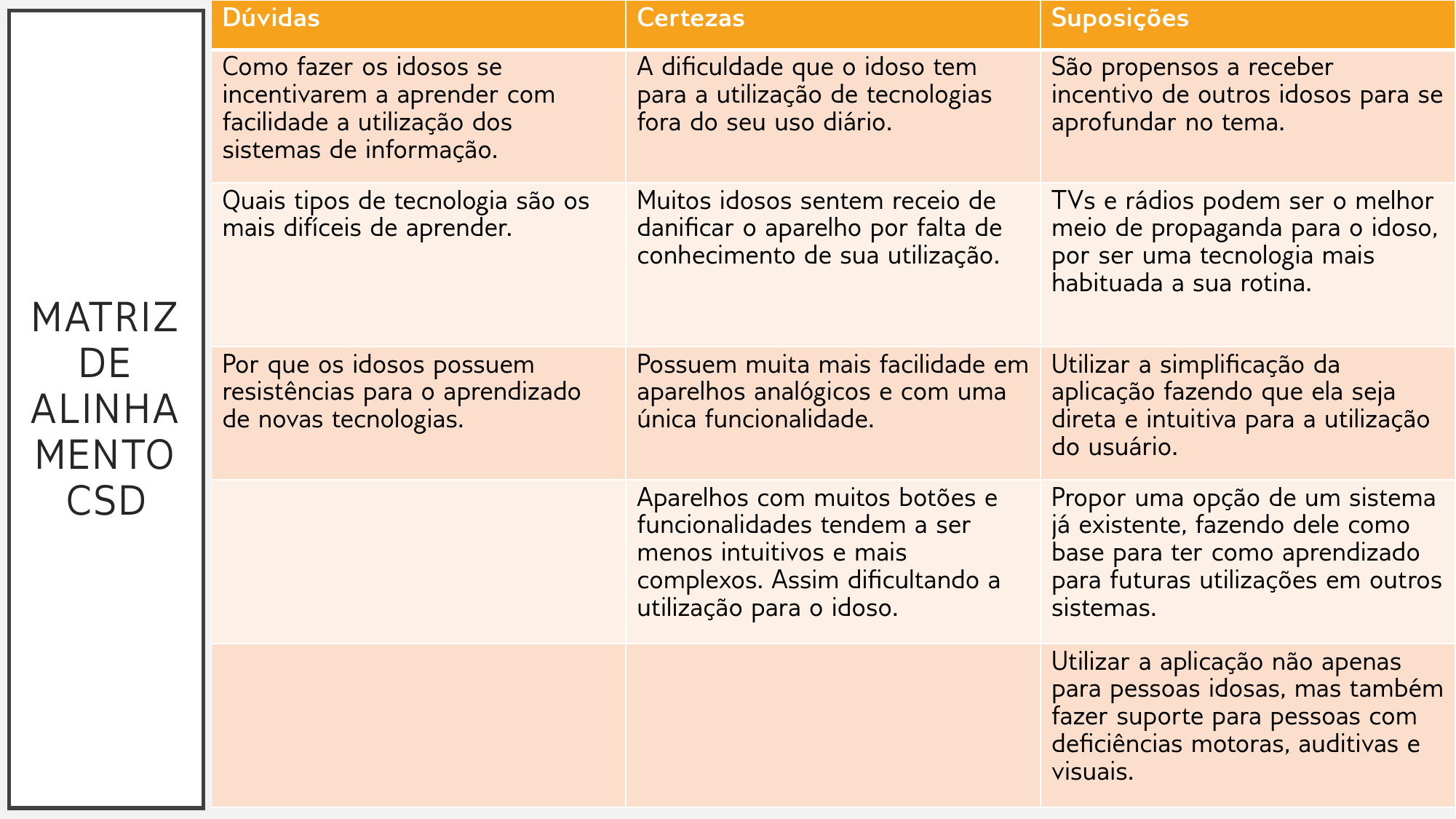

| Dúvidas | Certezas | Suposições |
| --- | --- | --- |
| Como fazer os idosos se incentivarem a aprender com facilidade a utilização dos sistemas de informação. | A dificuldade que o idoso tem para a utilização de tecnologias fora do seu uso diário. | São propensos a receber incentivo de outros idosos para se aprofundar no tema. |
| Quais tipos de tecnologia são os mais difíceis de aprender. | Muitos idosos sentem receio de danificar o aparelho por falta de conhecimento de sua utilização. | TVs e rádios podem ser o melhor meio de propaganda para o idoso, por ser uma tecnologia mais habituada a sua rotina. |
| Por que os idosos possuem resistências para o aprendizado de novas tecnologias. | Possuem muita mais facilidade em aparelhos analógicos e com uma única funcionalidade. | Utilizar a simplificação da aplicação fazendo que ela seja direta e intuitiva para a utilização do usuário. |
|  | Aparelhos com muitos botões e funcionalidades tendem a ser menos intuitivos e mais complexos. Assim dificultando a utilização para o idoso. | Propor uma opção de um sistema já existente, fazendo dele como base para ter como aprendizado para futuras utilizações em outros sistemas. |
|  |  | Utilizar a aplicação não apenas para pessoas idosas, mas também fazer suporte para pessoas com deficiências motoras, auditivas e visuais. |
Matriz de Alinhamento CSD